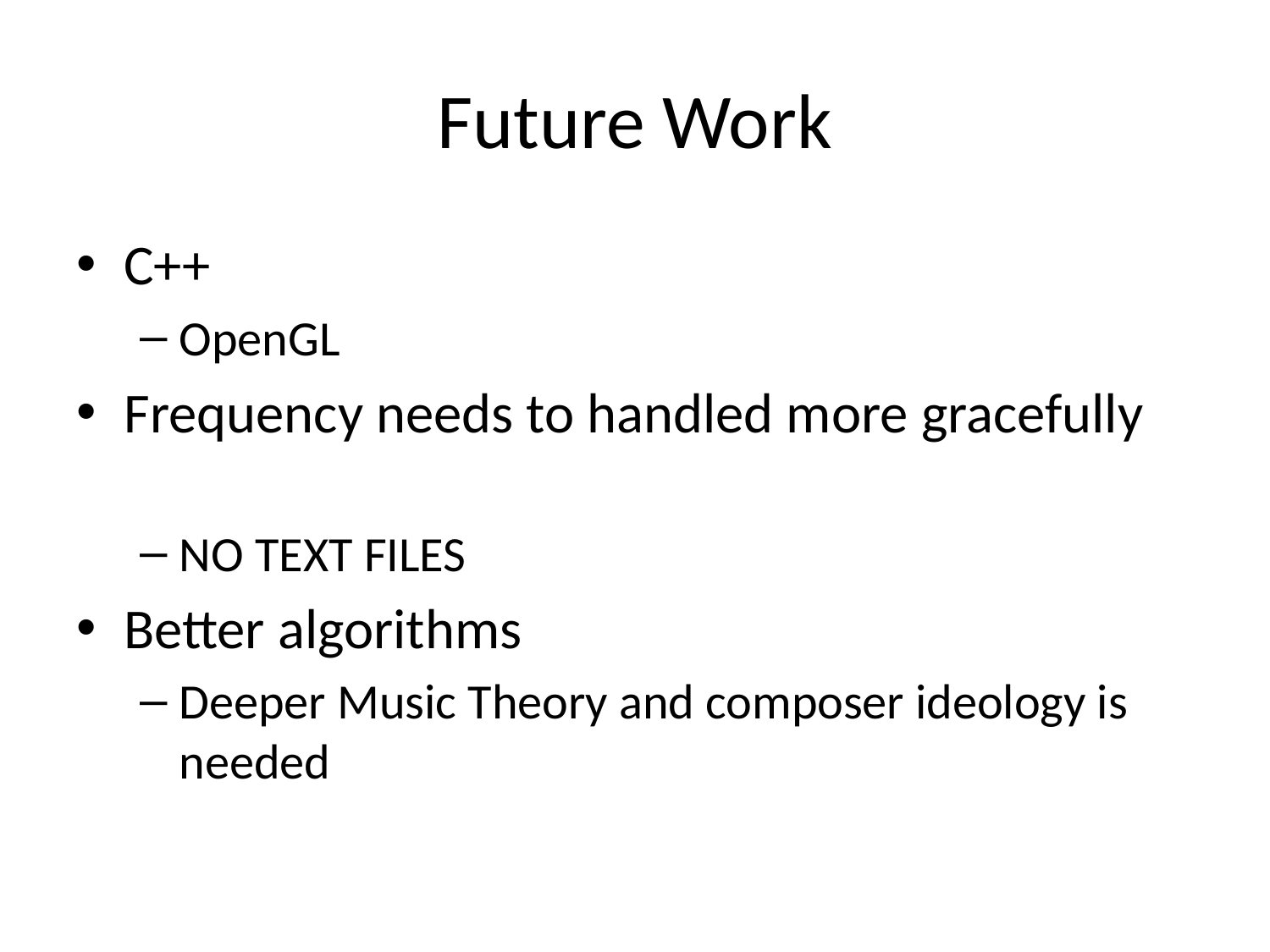

# Future Work
C++
OpenGL
Frequency needs to handled more gracefully
NO TEXT FILES
Better algorithms
Deeper Music Theory and composer ideology is needed